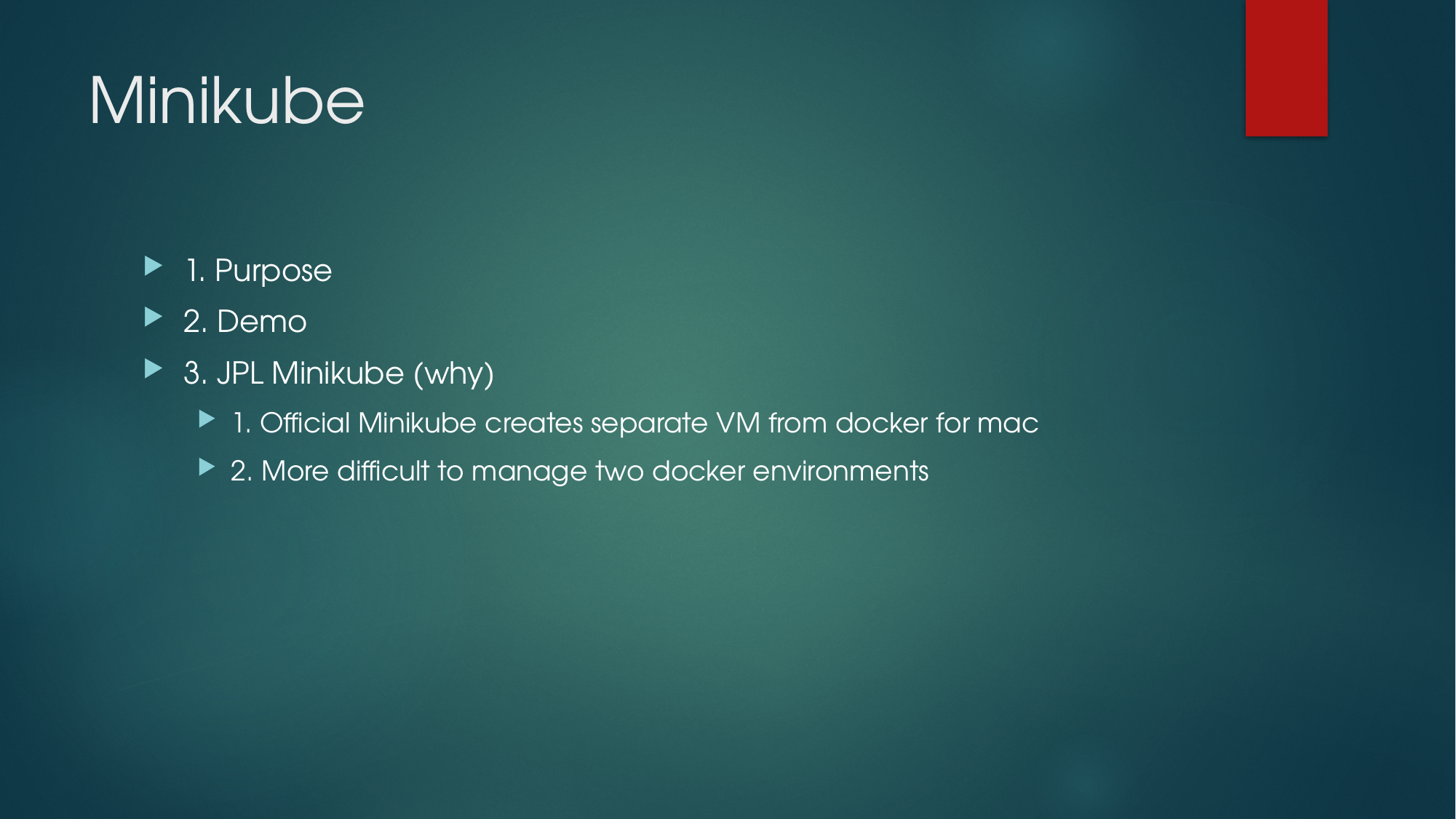

# Minikube
1. Purpose
2. Demo
3. JPL Minikube (why)
1. Official Minikube creates separate VM from docker for mac
2. More difficult to manage two docker environments